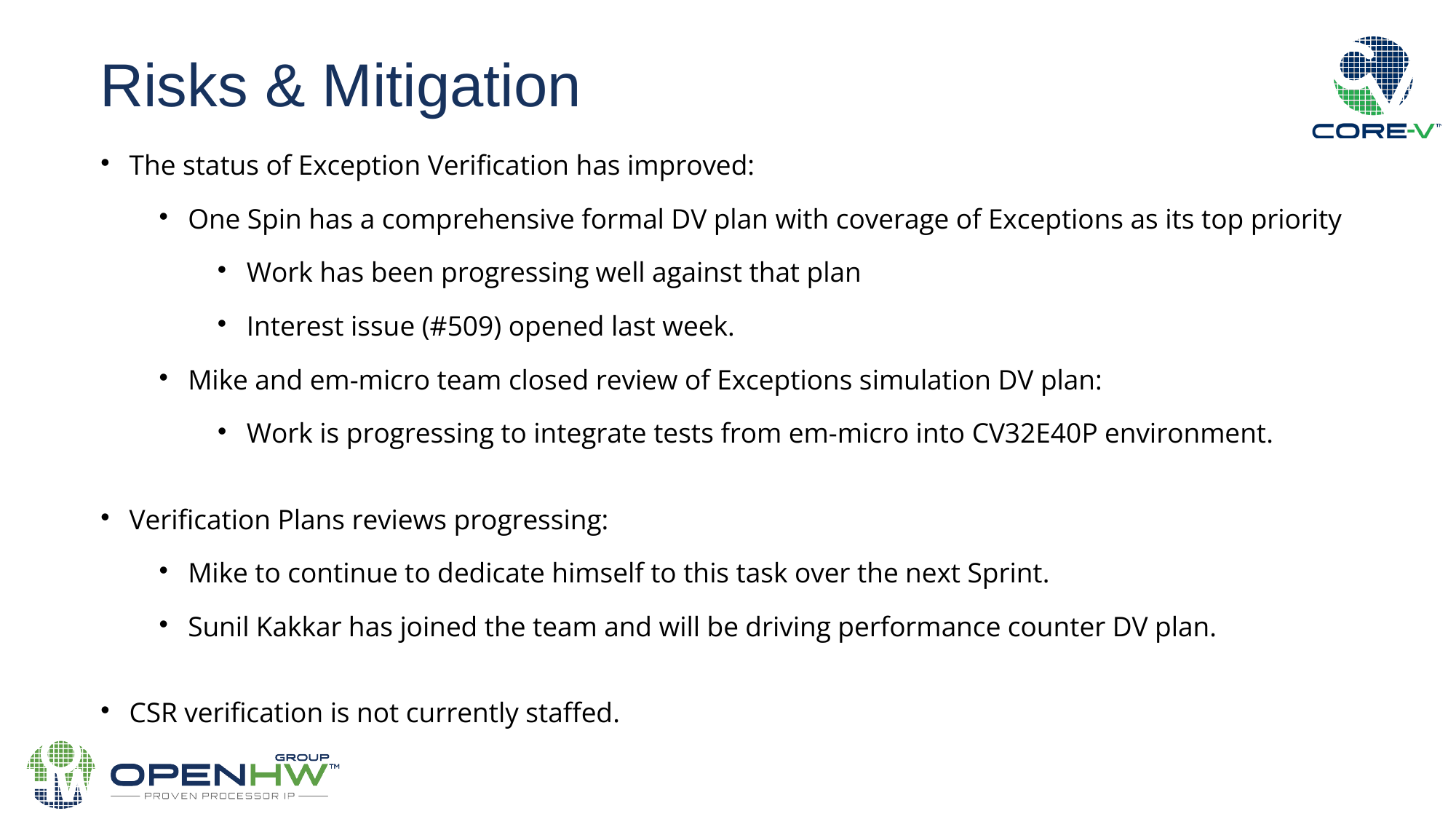

Risks & Mitigation
The status of Exception Verification has improved:
One Spin has a comprehensive formal DV plan with coverage of Exceptions as its top priority
Work has been progressing well against that plan
Interest issue (#509) opened last week.
Mike and em-micro team closed review of Exceptions simulation DV plan:
Work is progressing to integrate tests from em-micro into CV32E40P environment.
Verification Plans reviews progressing:
Mike to continue to dedicate himself to this task over the next Sprint.
Sunil Kakkar has joined the team and will be driving performance counter DV plan.
CSR verification is not currently staffed.